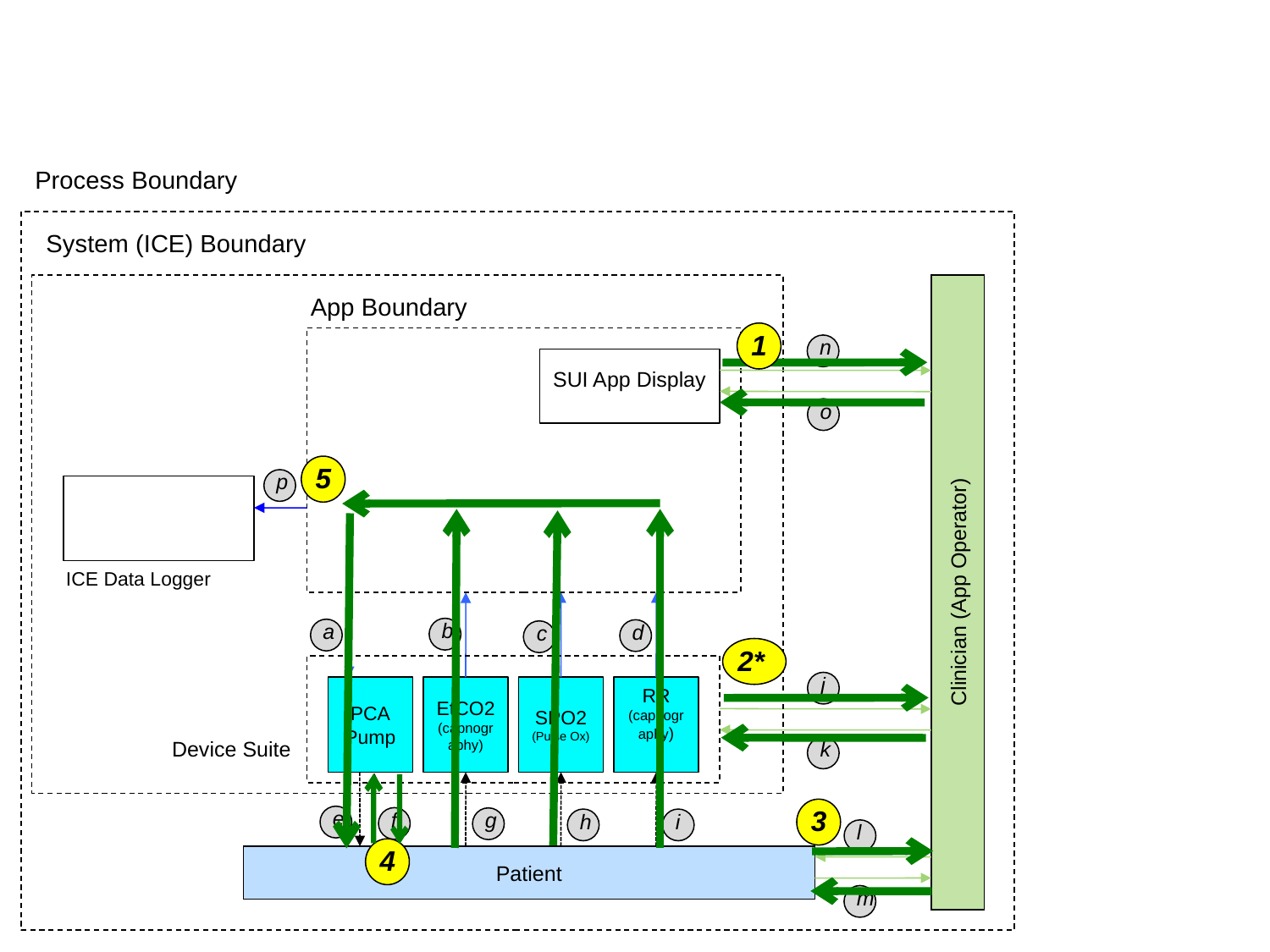

Process Boundary

System (ICE) Boundary

App Boundary
1

n

SUI App Display
o

5

p

ICE Data Logger
Clinician (App Operator)
b

a

d

c

2*

j

PCA
Pump
EtCO2
(capnography)
SPO2
(Pulse Ox)
RR
(capnography)

Device Suite
k

3

e

f

g

i

h

l

4

Patient
m